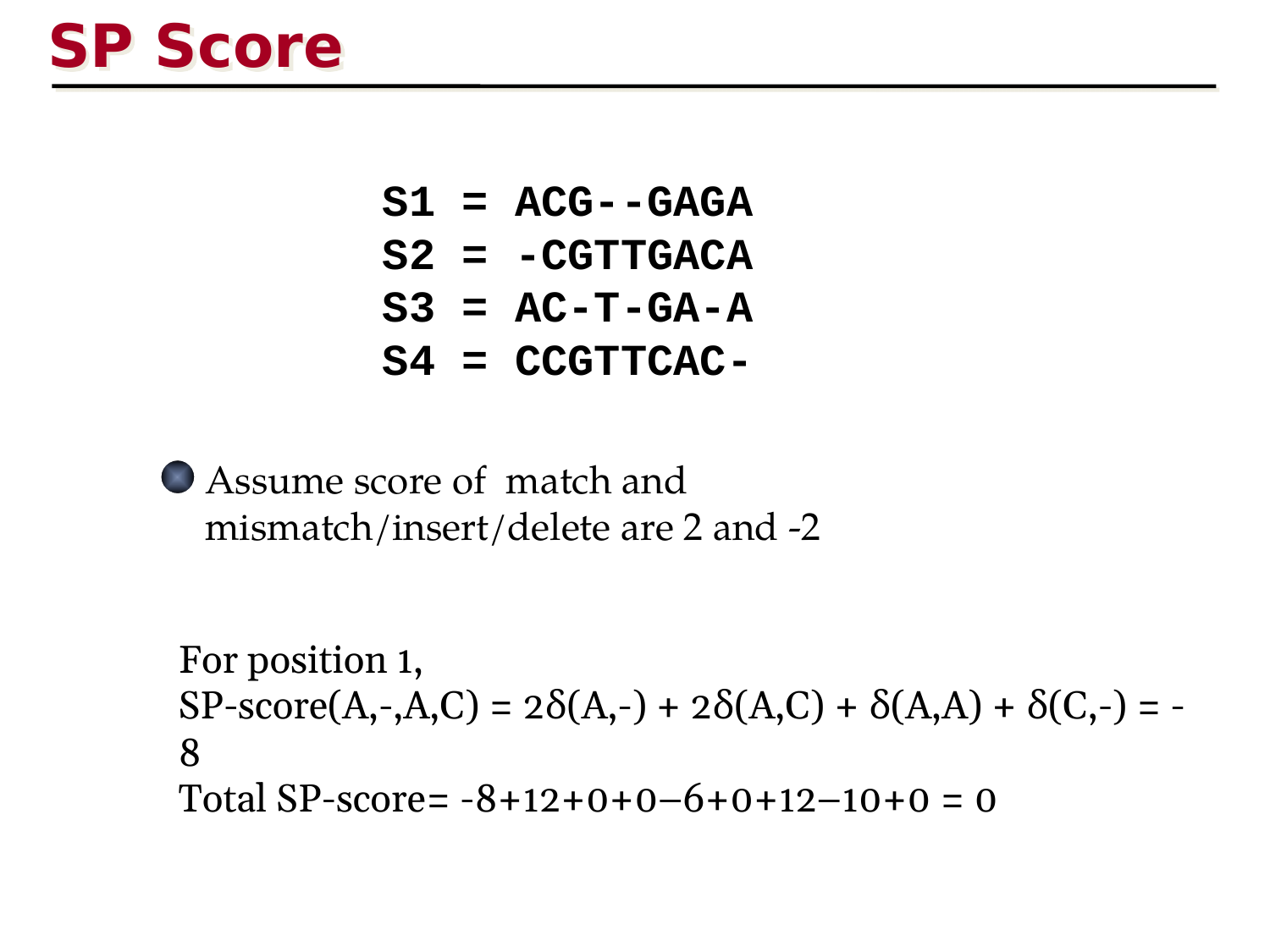

SP Score

S1 = ACG--GAGA
S2 = -CGTTGACA
S3 = AC-T-GA-A
S4 = CCGTTCAC-
Assume score of  match and mismatch/insert/delete are 2 and -2

For position 1,
SP-score(A,-,A,C) = 2δ(A,-) + 2δ(A,C) + δ(A,A) + δ(C,-) = -8
Total SP-score= -8+12+0+0–6+0+12–10+0 = 0